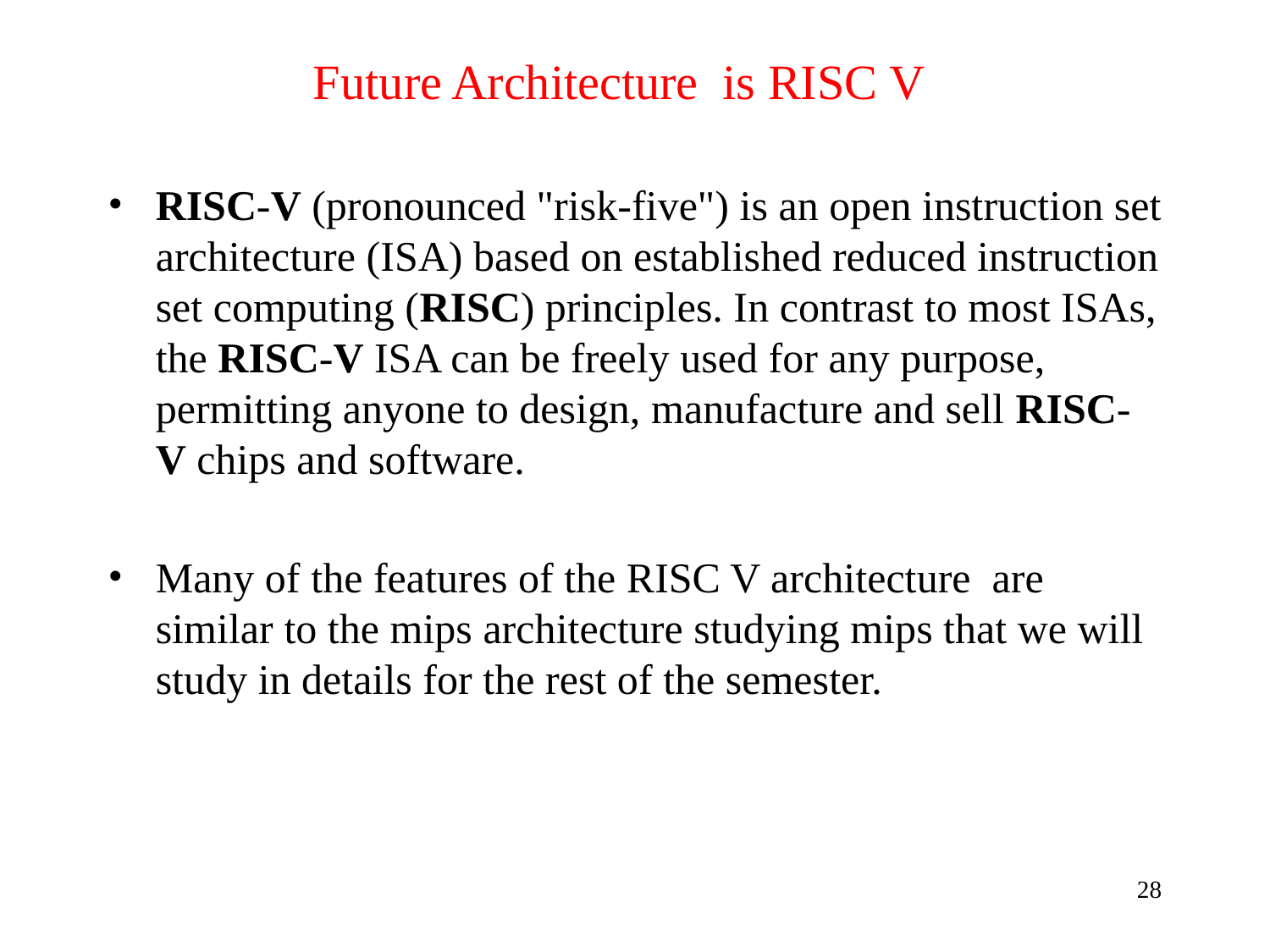

# Future Architecture  is RISC V
RISC-V (pronounced "risk-five") is an open instruction set architecture (ISA) based on established reduced instruction set computing (RISC) principles. In contrast to most ISAs, the RISC-V ISA can be freely used for any purpose, permitting anyone to design, manufacture and sell RISC-V chips and software.

Many of the features of the RISC V architecture  are similar to the mips architecture studying mips that we will study in details for the rest of the semester.

28